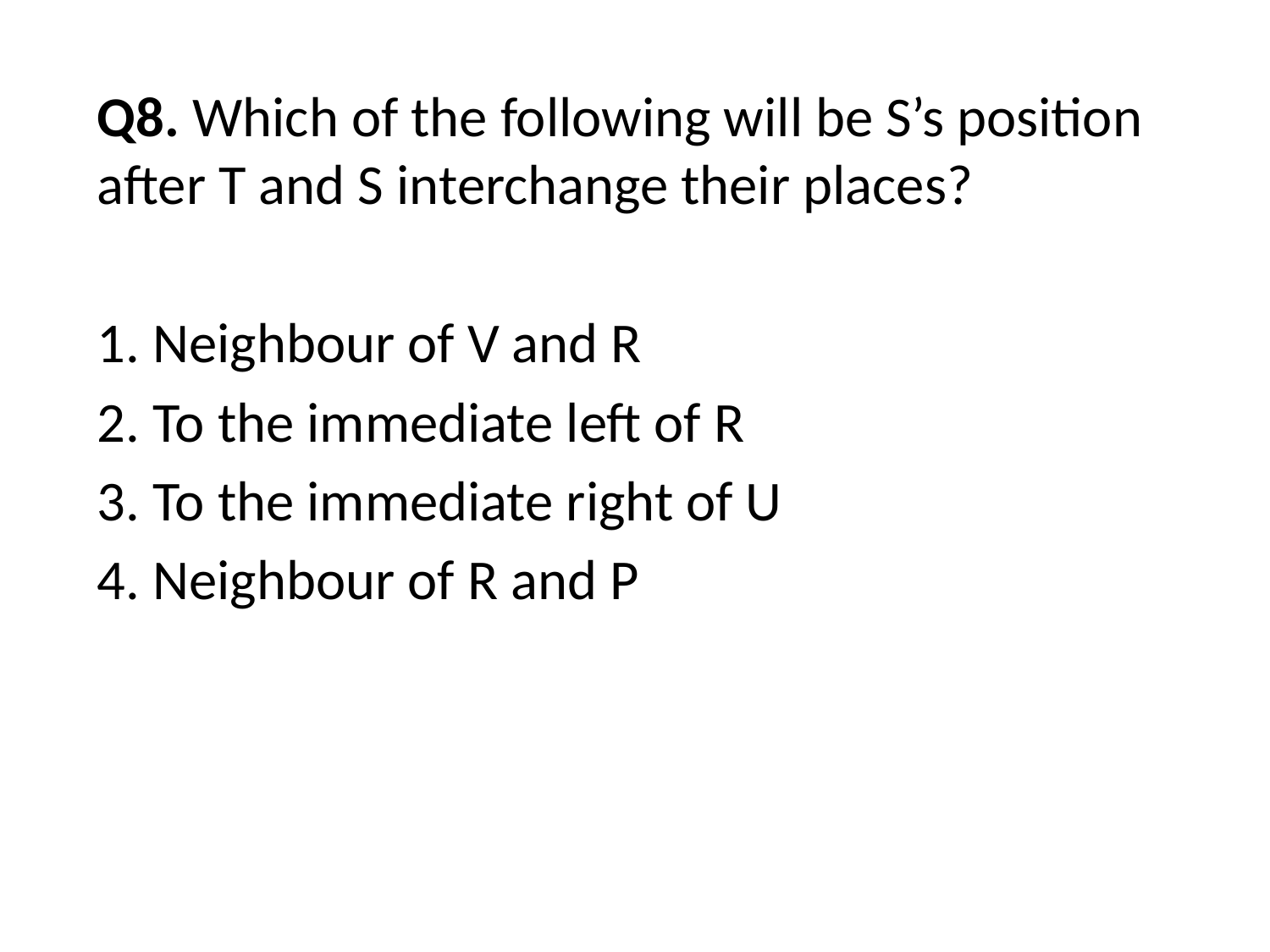

Q8. Which of the following will be S’s position after T and S interchange their places?

1. Neighbour of V and R
2. To the immediate left of R
3. To the immediate right of U
4. Neighbour of R and P